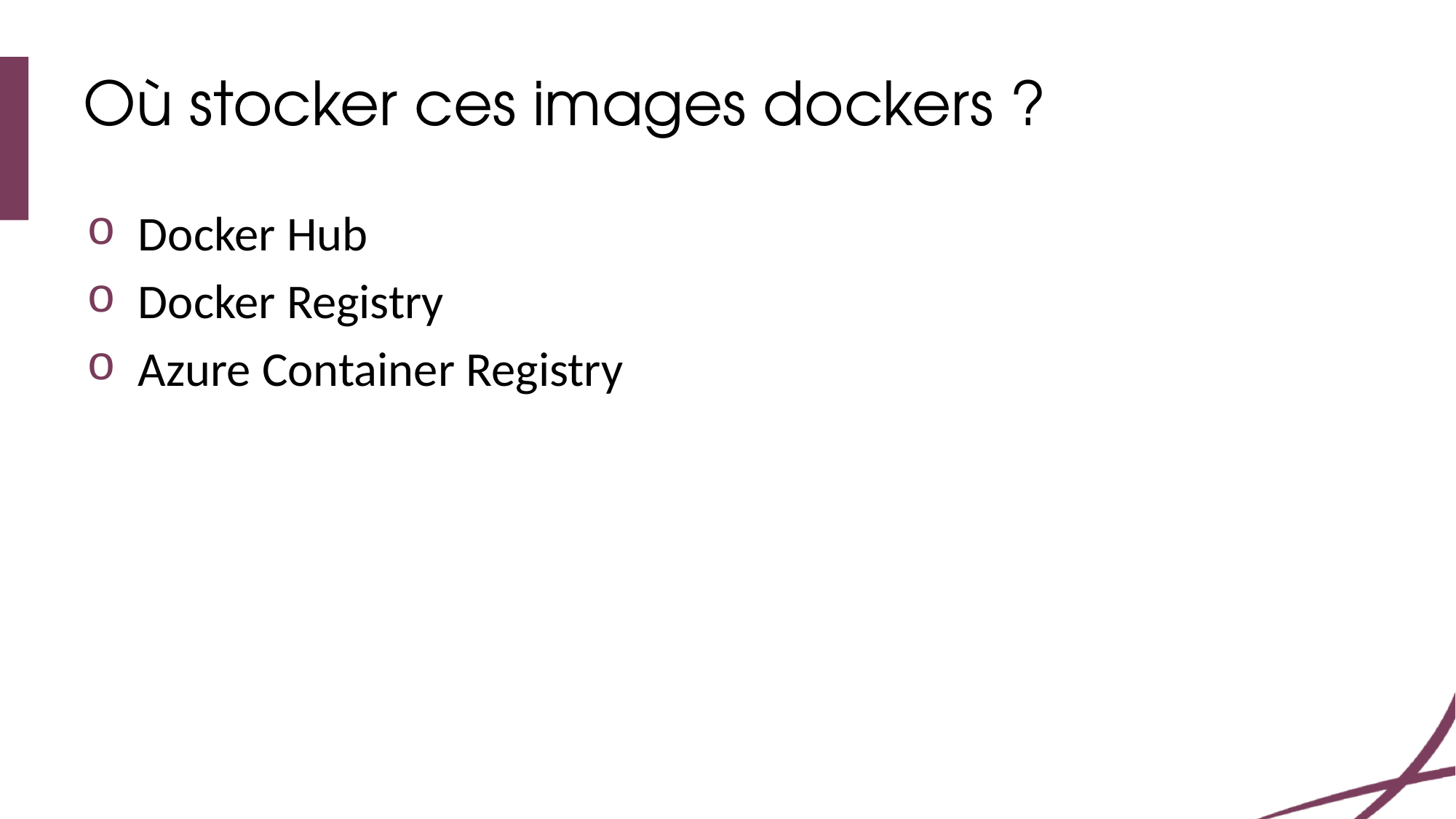

# Où stocker ces images dockers ?
Docker Hub
Docker Registry
Azure Container Registry